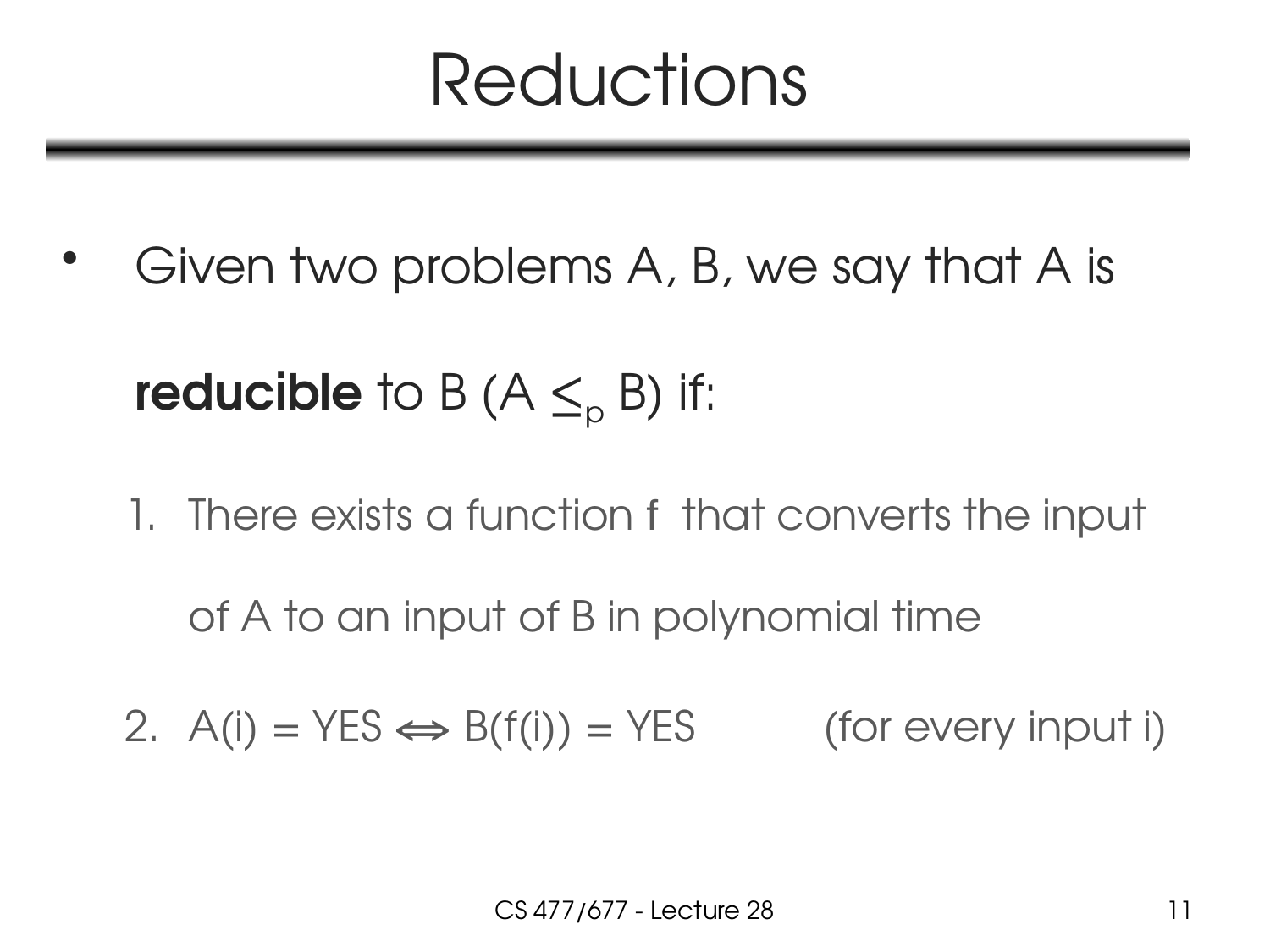

# Reductions
Given two problems A, B, we say that A is reducible to B (A ≤p B) if:
There exists a function f  that converts the input of A to an input of B in polynomial time
A(i) = YES ⟺ B(f(i)) = YES 	(for every input i)
CS 477/677 - Lecture 28
11